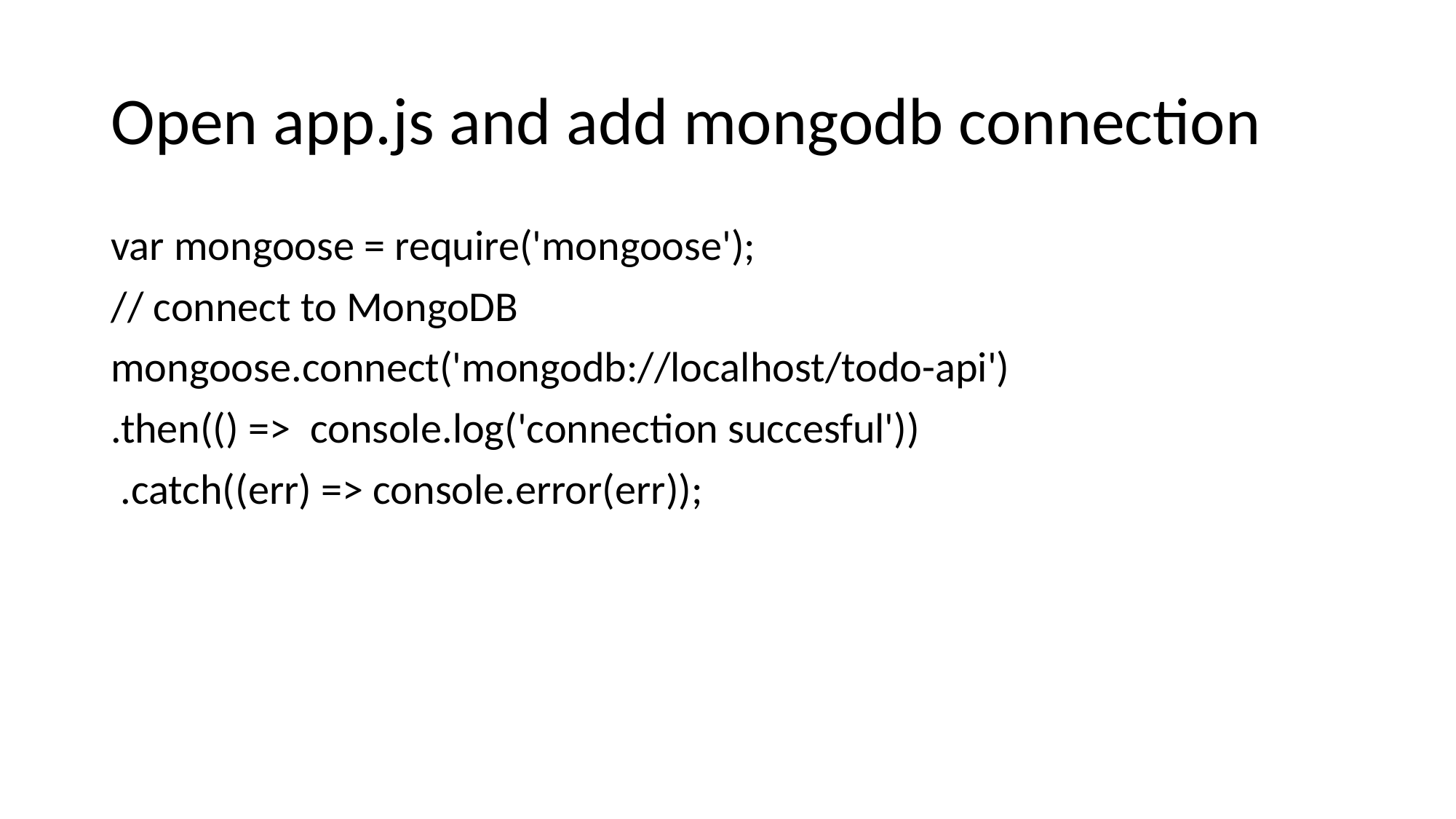

# Open app.js and add mongodb connection
var mongoose = require('mongoose');
// connect to MongoDB
mongoose.connect('mongodb://localhost/todo-api')
.then(() =>  console.log('connection succesful'))
 .catch((err) => console.error(err));